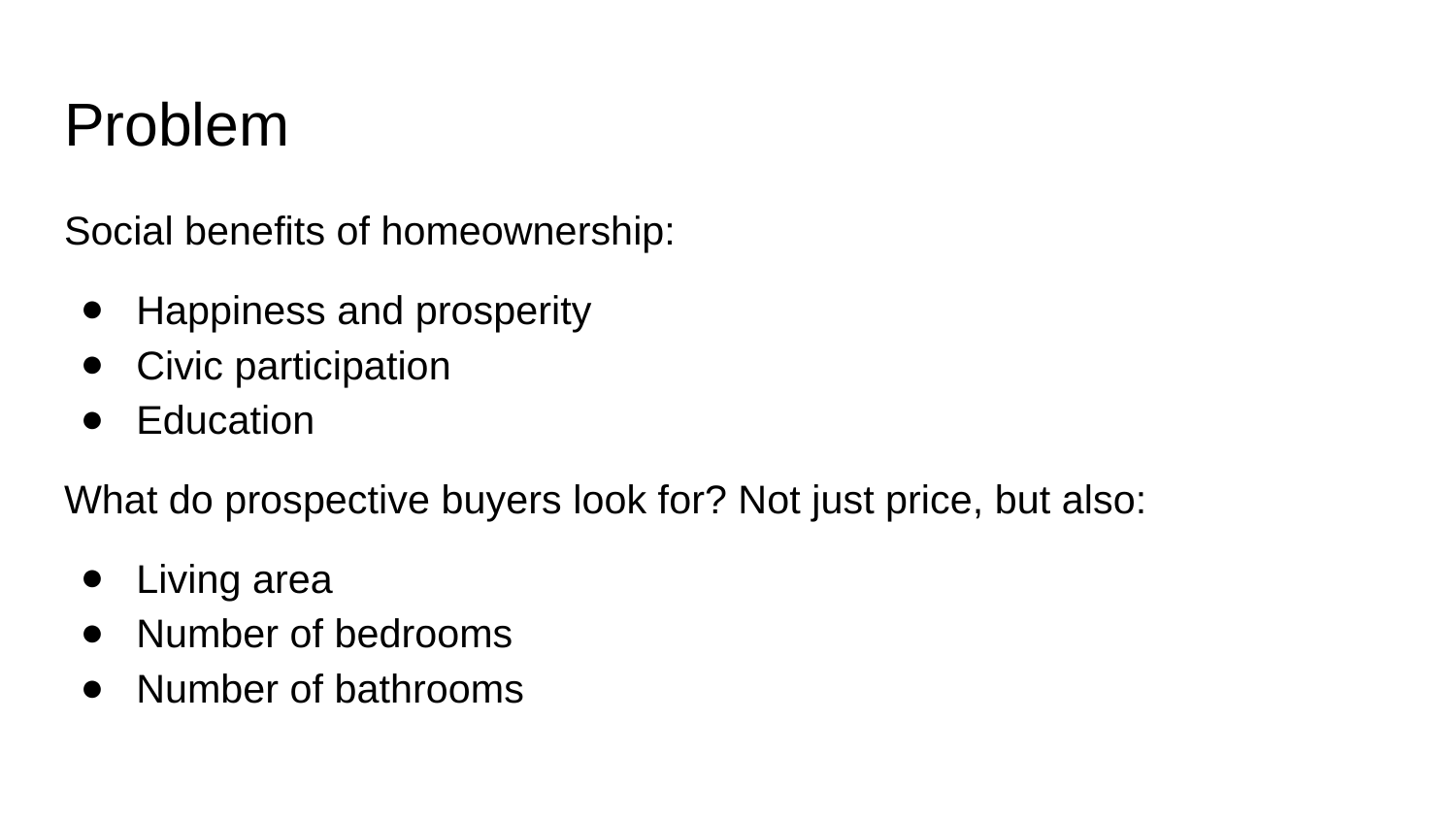

# Problem
Social benefits of homeownership:
Happiness and prosperity
Civic participation
Education
What do prospective buyers look for? Not just price, but also:
Living area
Number of bedrooms
Number of bathrooms